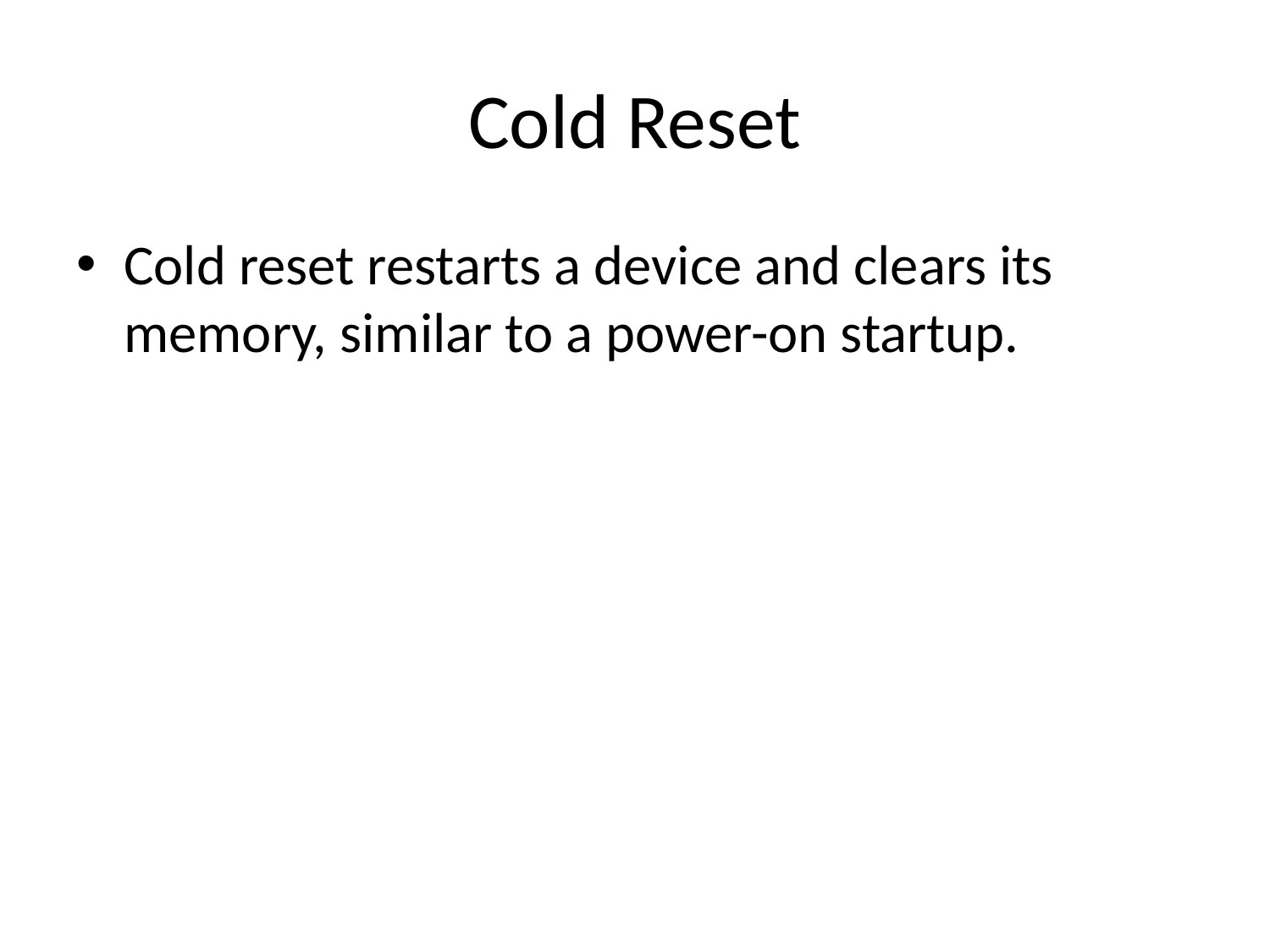

# Cold Reset
Cold reset restarts a device and clears its memory, similar to a power-on startup.